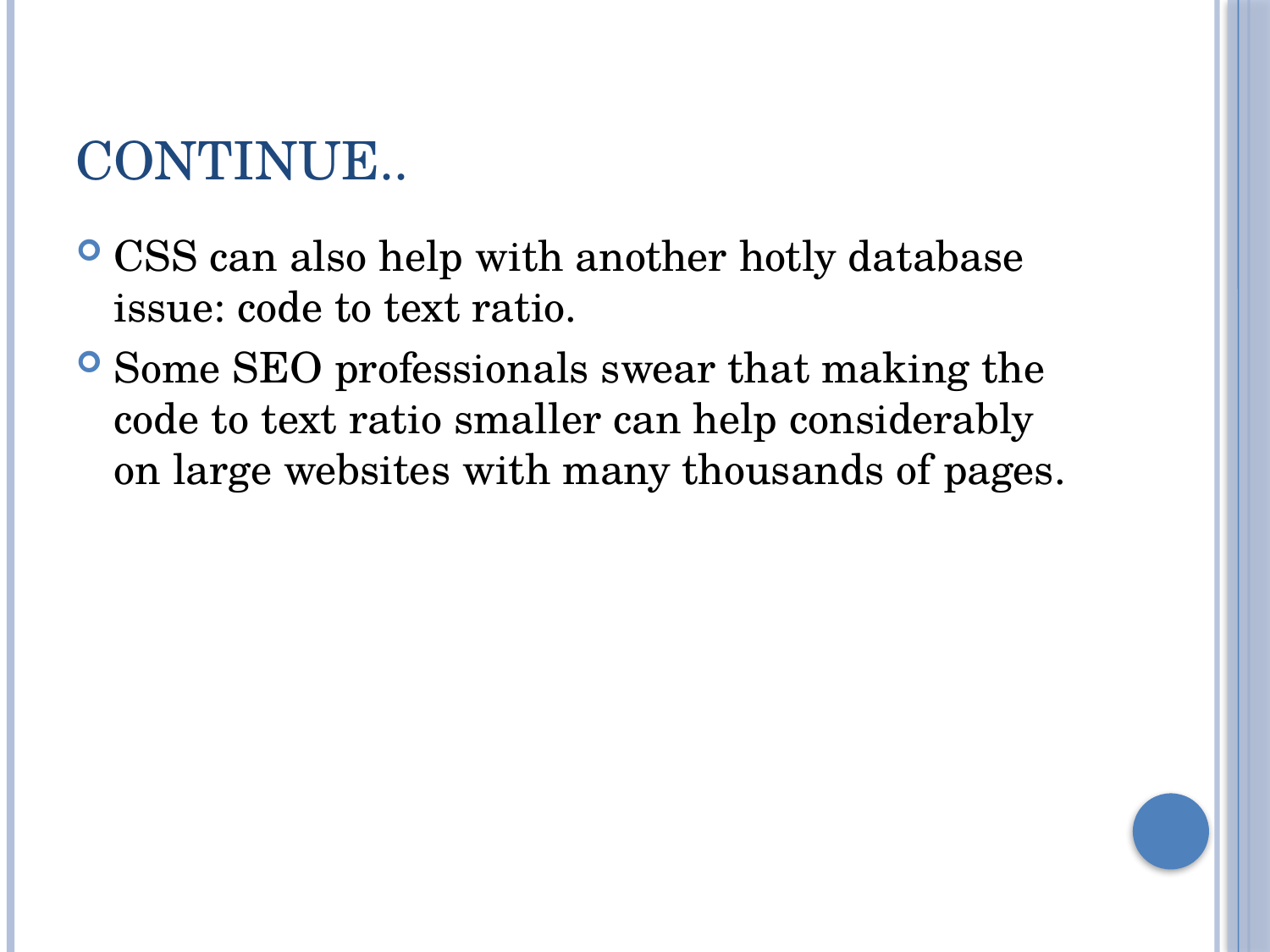

# Continue..
CSS can also help with another hotly database issue: code to text ratio.
Some SEO professionals swear that making the code to text ratio smaller can help considerably on large websites with many thousands of pages.